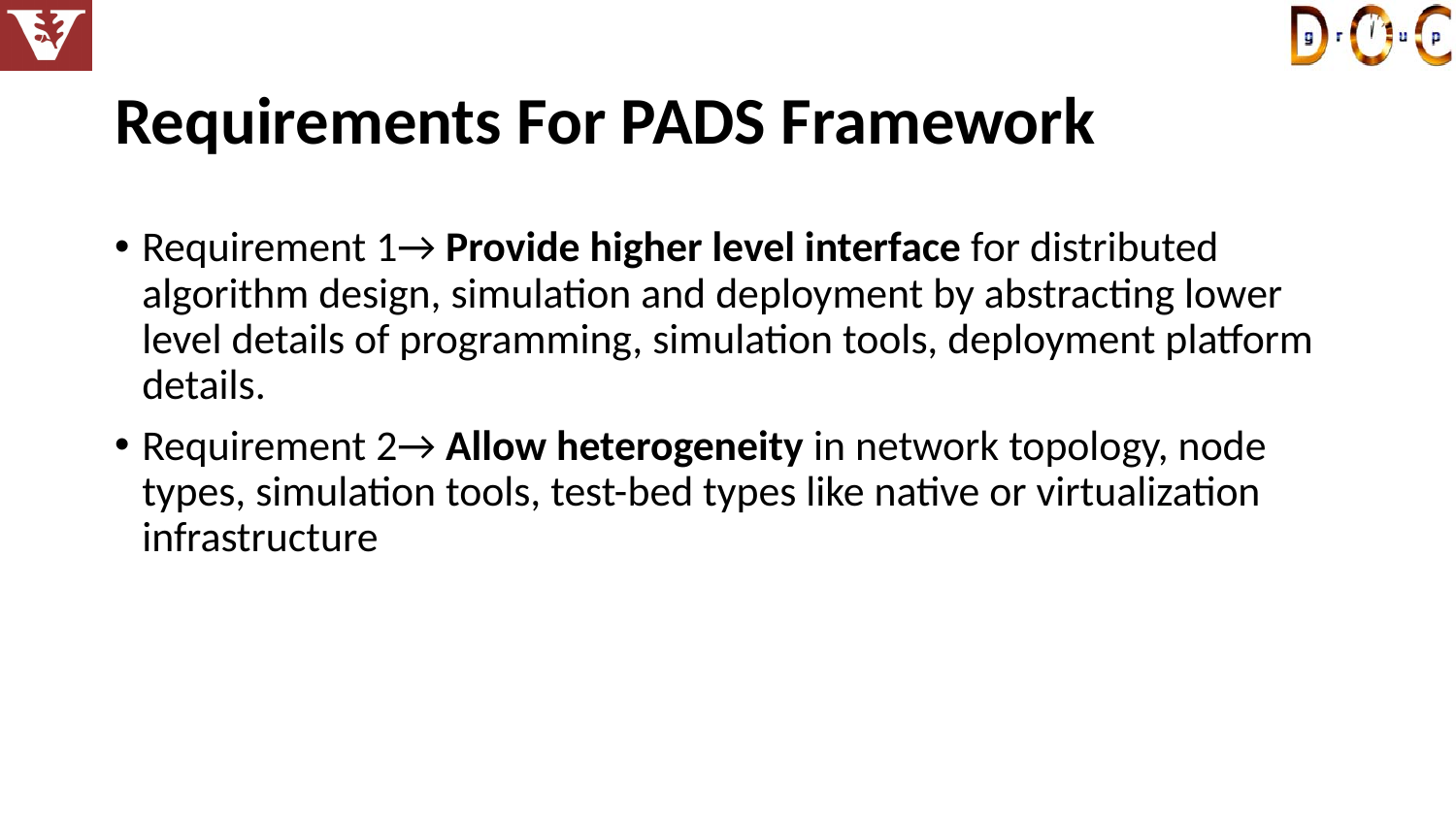

# Requirements For PADS Framework
Requirement 1→ Provide higher level interface for distributed algorithm design, simulation and deployment by abstracting lower level details of programming, simulation tools, deployment platform details.
Requirement 2→ Allow heterogeneity in network topology, node types, simulation tools, test-bed types like native or virtualization infrastructure